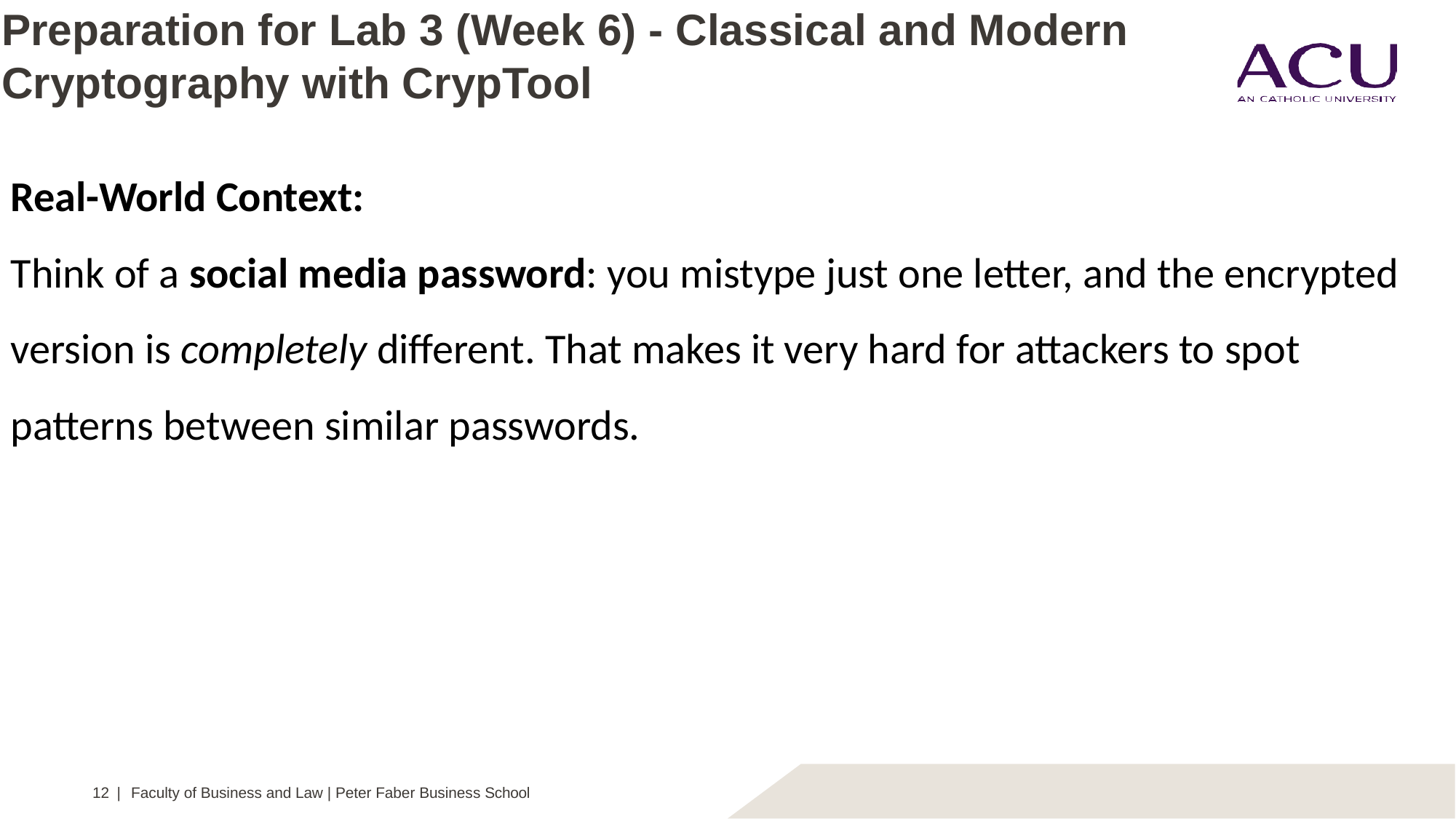

# Preparation for Lab 3 (Week 6) - Classical and Modern Cryptography with CrypTool
Real-World Context:
Think of a social media password: you mistype just one letter, and the encrypted version is completely different. That makes it very hard for attackers to spot patterns between similar passwords.

12 | Faculty of Business and Law | Peter Faber Business School